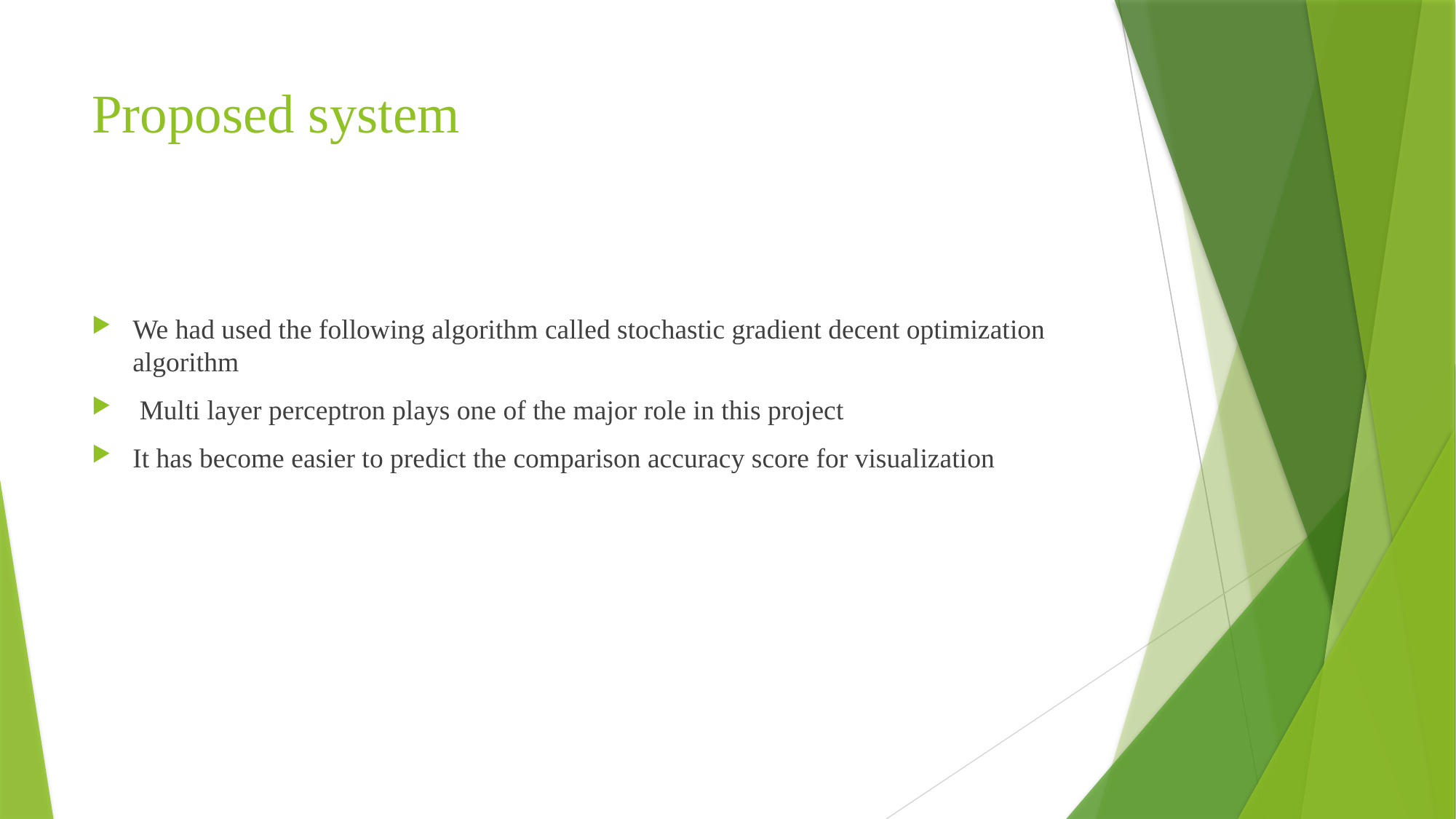

# Proposed system

We had used the following algorithm called stochastic gradient decent optimization algorithm
 Multi layer perceptron plays one of the major role in this project
It has become easier to predict the comparison accuracy score for visualization